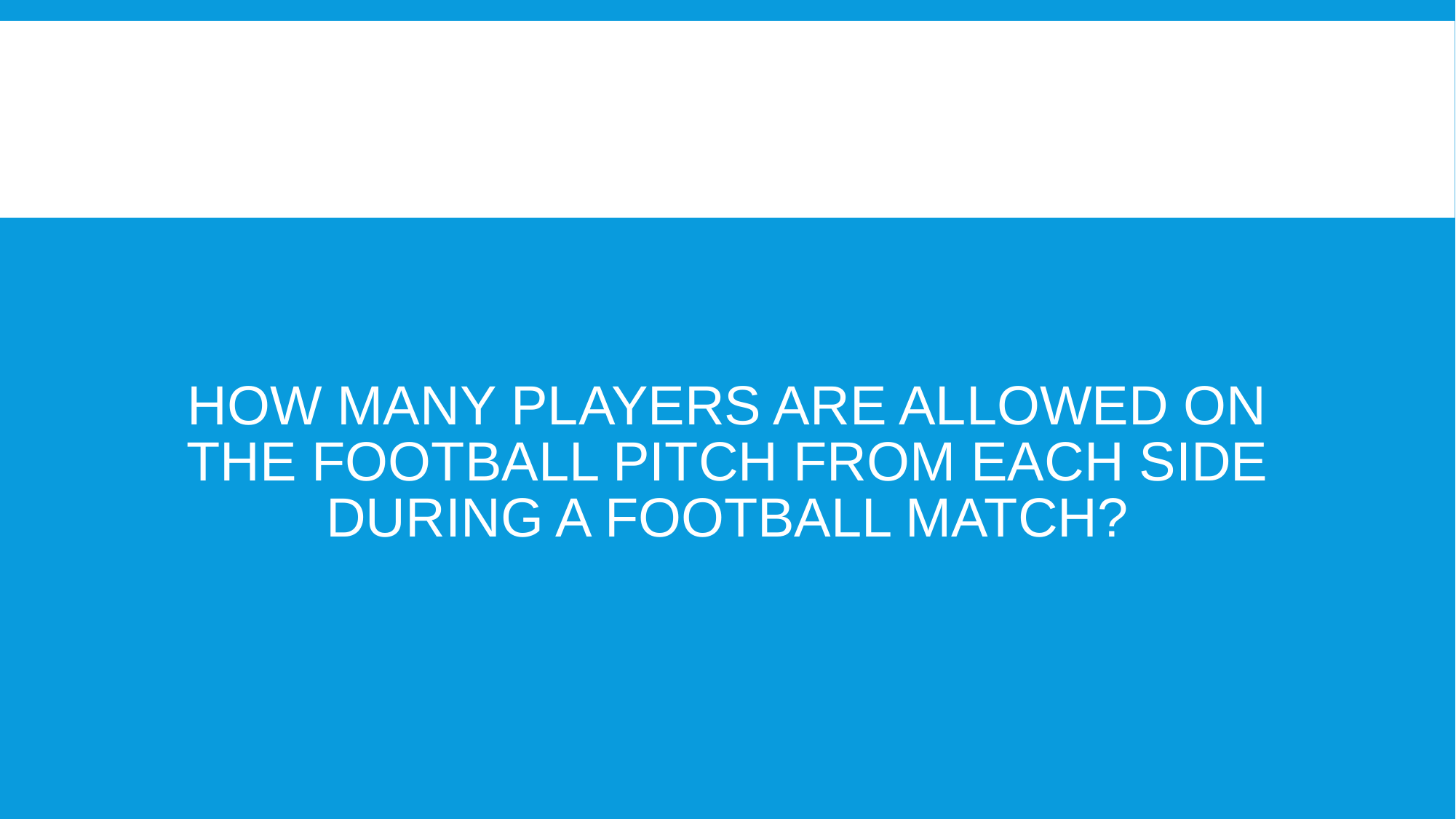

# How many players are allowed on the football pitch from each side during a football match?